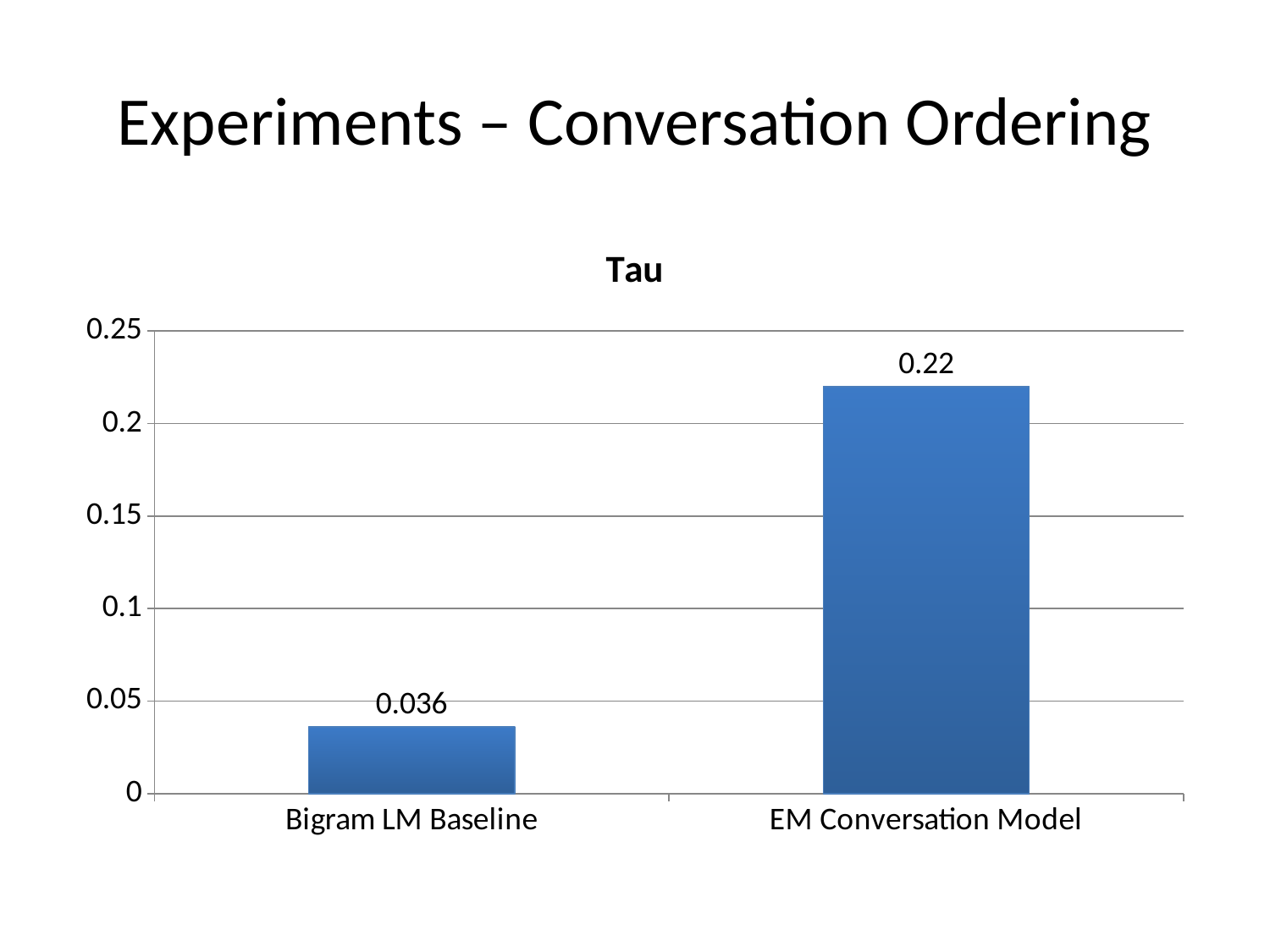

# Experiments – Conversation Ordering

### Chart:

| Category | Tau |
|---|---|
| Bigram LM Baseline | 0.036000000000000025 |
| EM Conversation Model | 0.22000000000000008 |